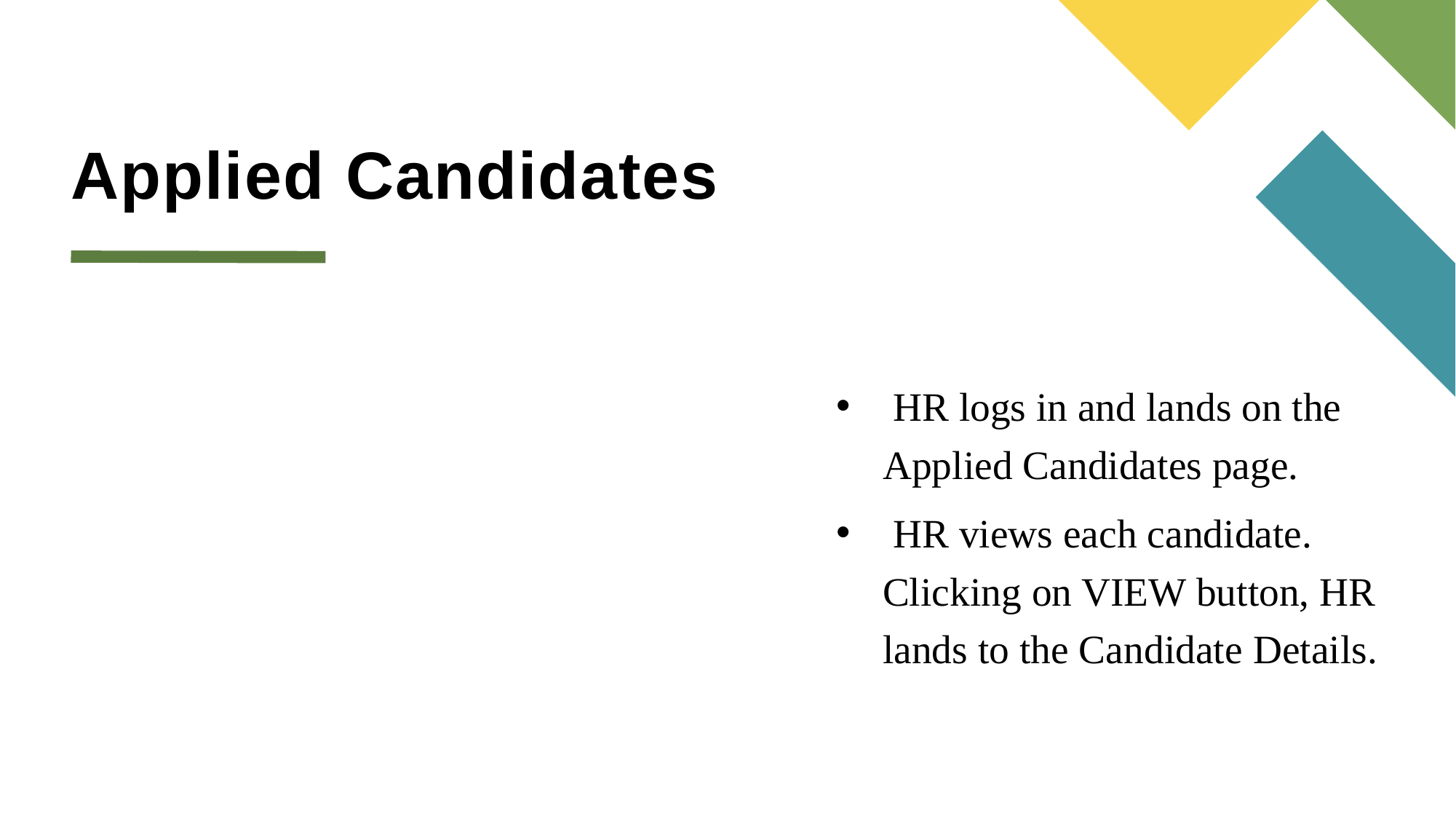

# Applied Candidates

 HR logs in and lands on the Applied Candidates page.
 HR views each candidate. Clicking on VIEW button, HR lands to the Candidate Details.